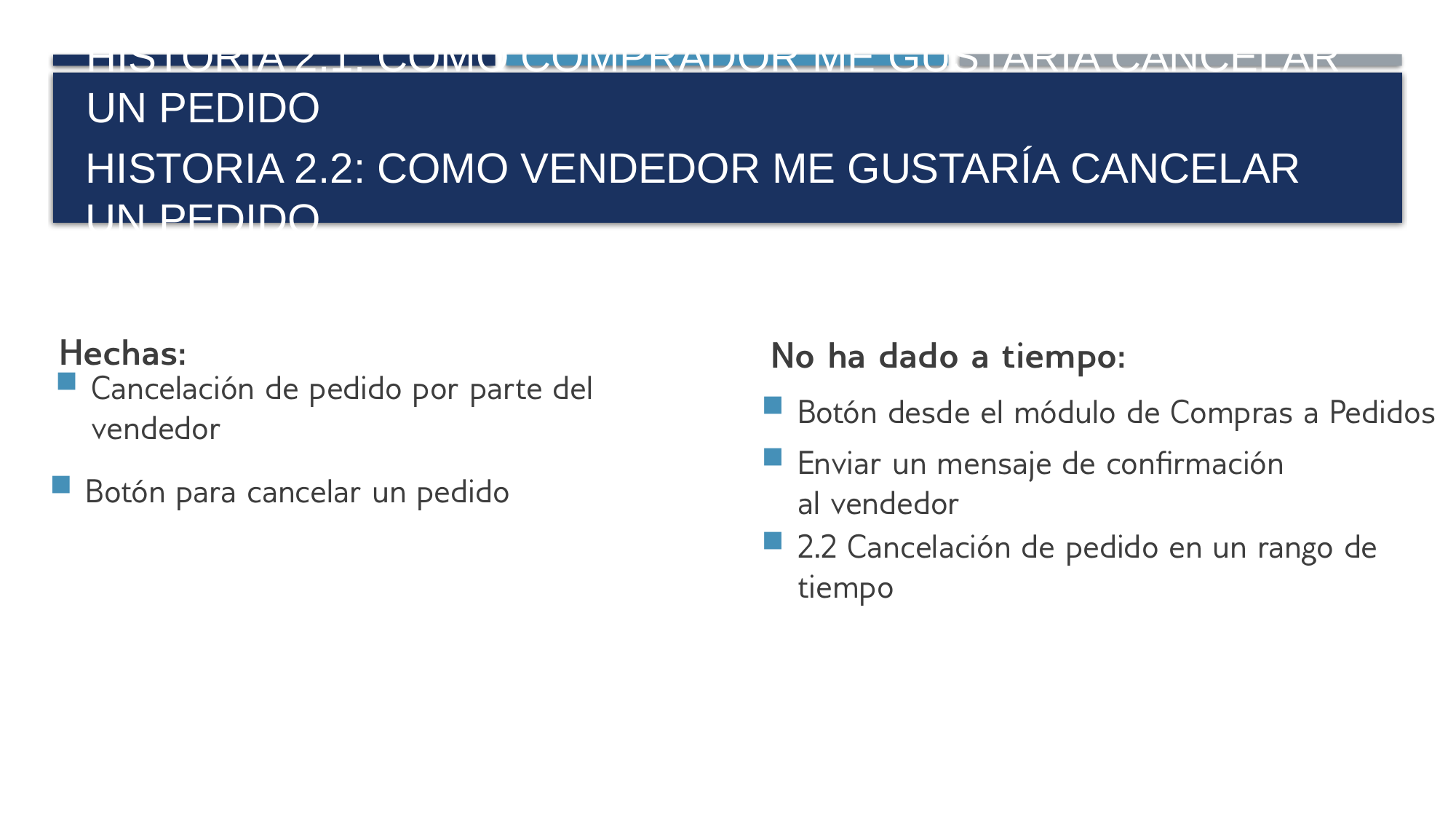

# Historia 2.1: Como comprador me gustaría cancelar un pedido
Historia 2.2: Como vendedor me gustaría cancelar un pedido

Hechas:

No ha dado a tiempo:

Botón desde el módulo de Compras a Pedidos
Cancelación de pedido por parte del vendedor
Botón para cancelar un pedido
Enviar un mensaje de confirmación al vendedor
2.2 Cancelación de pedido en un rango de tiempo